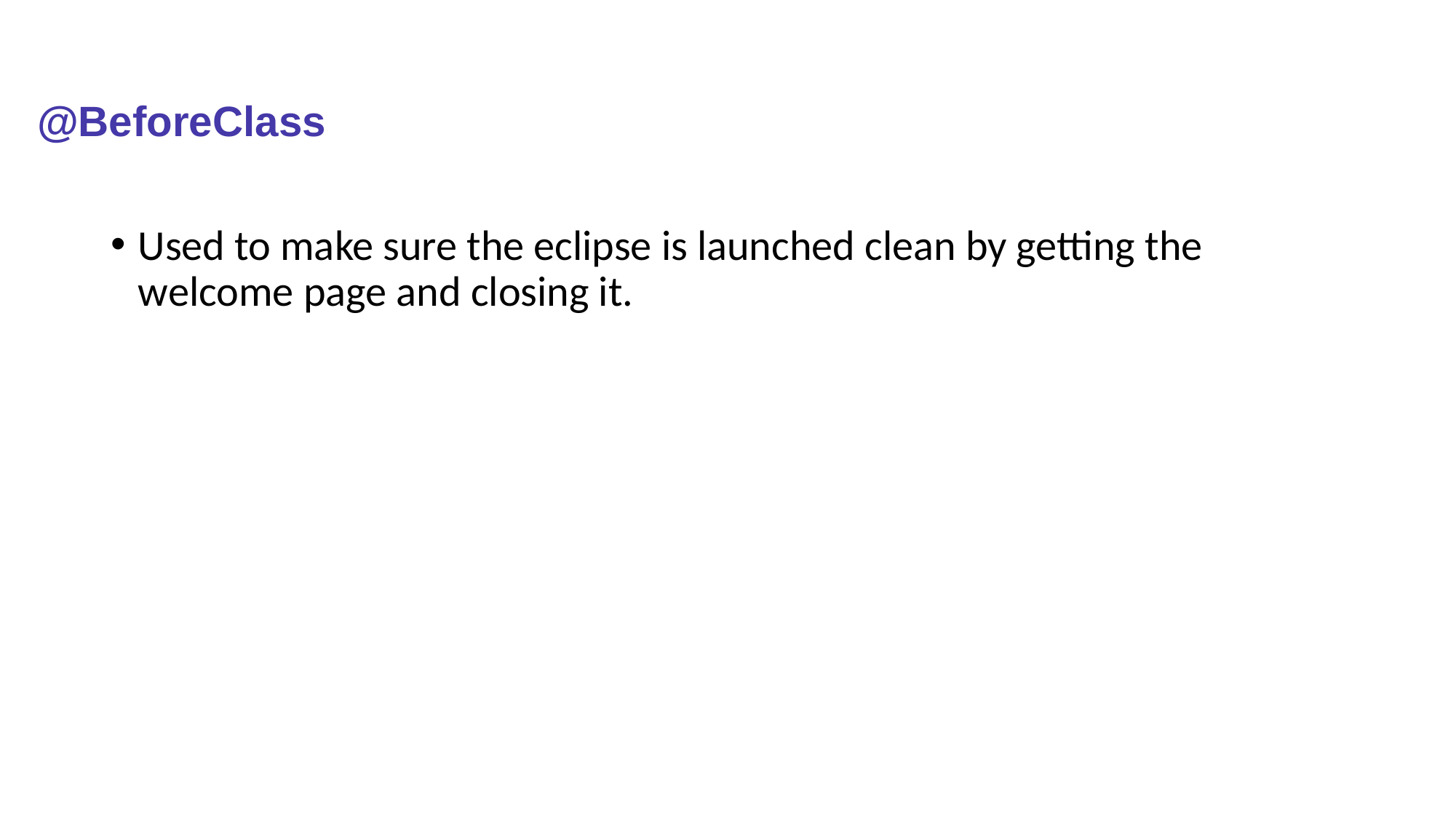

# @BeforeClass
Used to make sure the eclipse is launched clean by getting the welcome page and closing it.